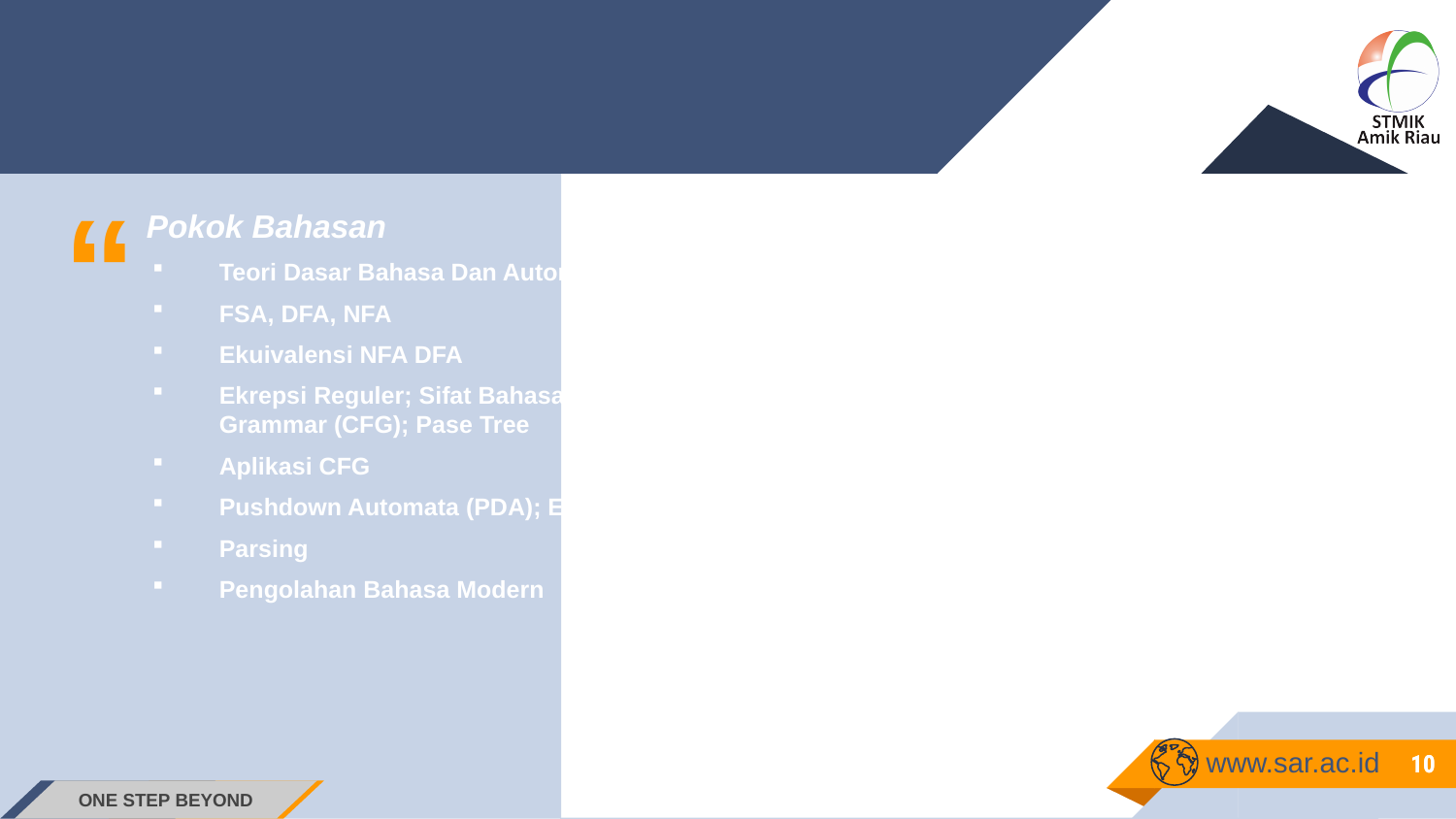

Pokok Bahasan
Teori Dasar Bahasa Dan Automata
FSA, DFA, NFA
Ekuivalensi NFA DFA
Ekrepsi Reguler; Sifat Bahasa Regular; Context Free Grammar (CFG); Pase Tree
Aplikasi CFG
Pushdown Automata (PDA); Ekuivalensi PDA Dan CFG
Parsing
Pengolahan Bahasa Modern

10
10